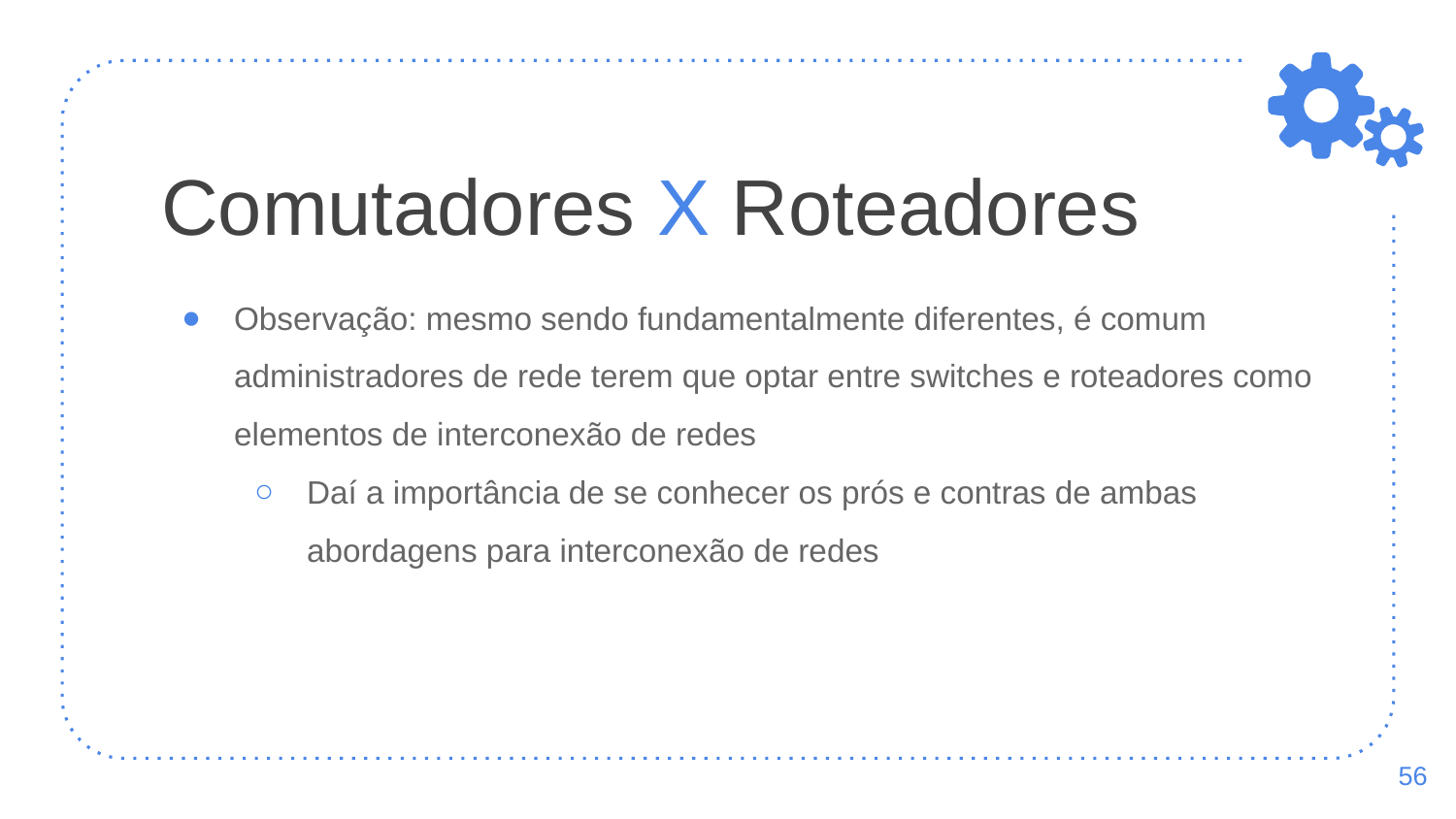

# Comutadores X Roteadores
Observação: mesmo sendo fundamentalmente diferentes, é comum administradores de rede terem que optar entre switches e roteadores como elementos de interconexão de redes
Daí a importância de se conhecer os prós e contras de ambas abordagens para interconexão de redes
56